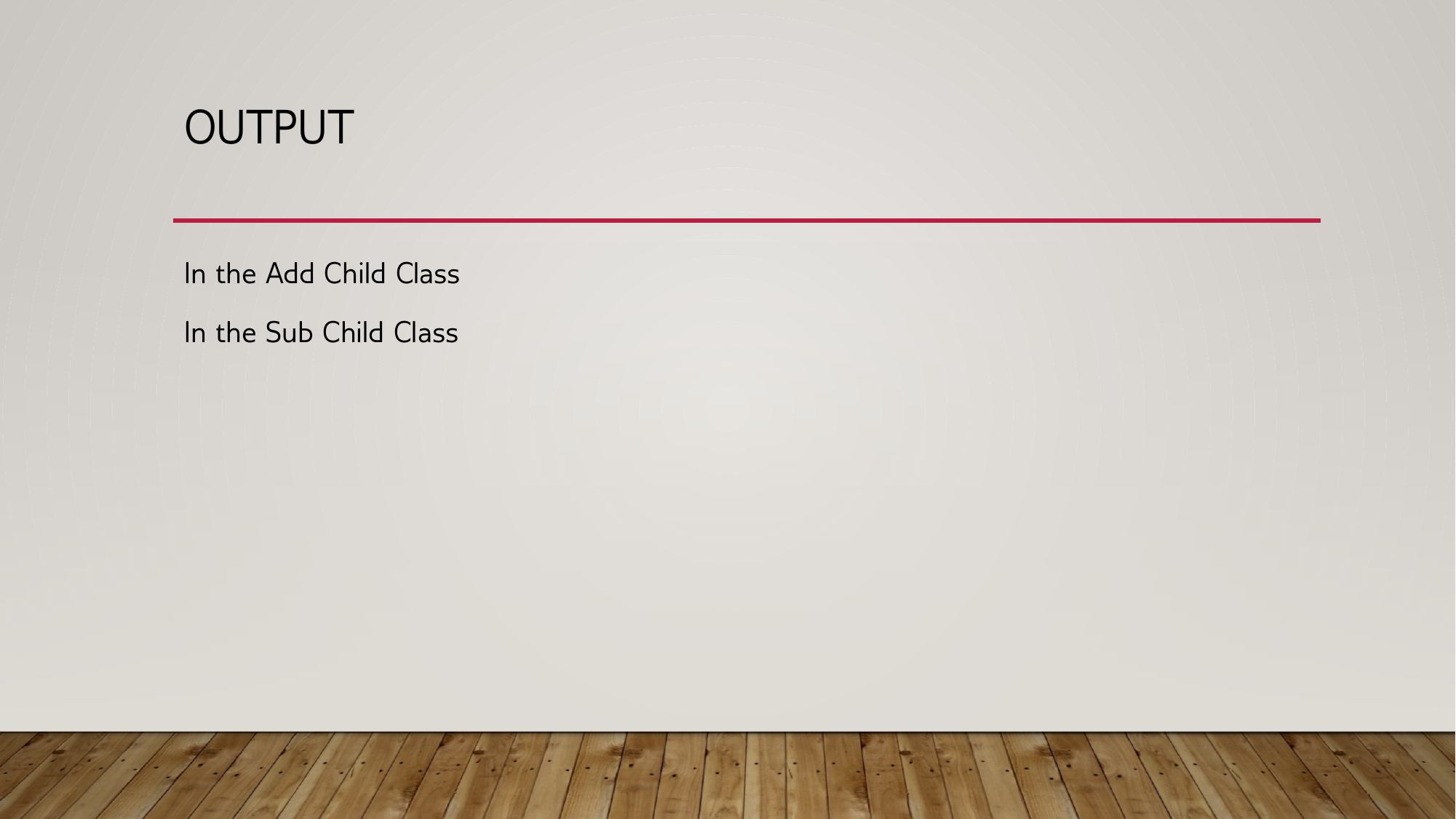

# output
In the Add Child Class
In the Sub Child Class